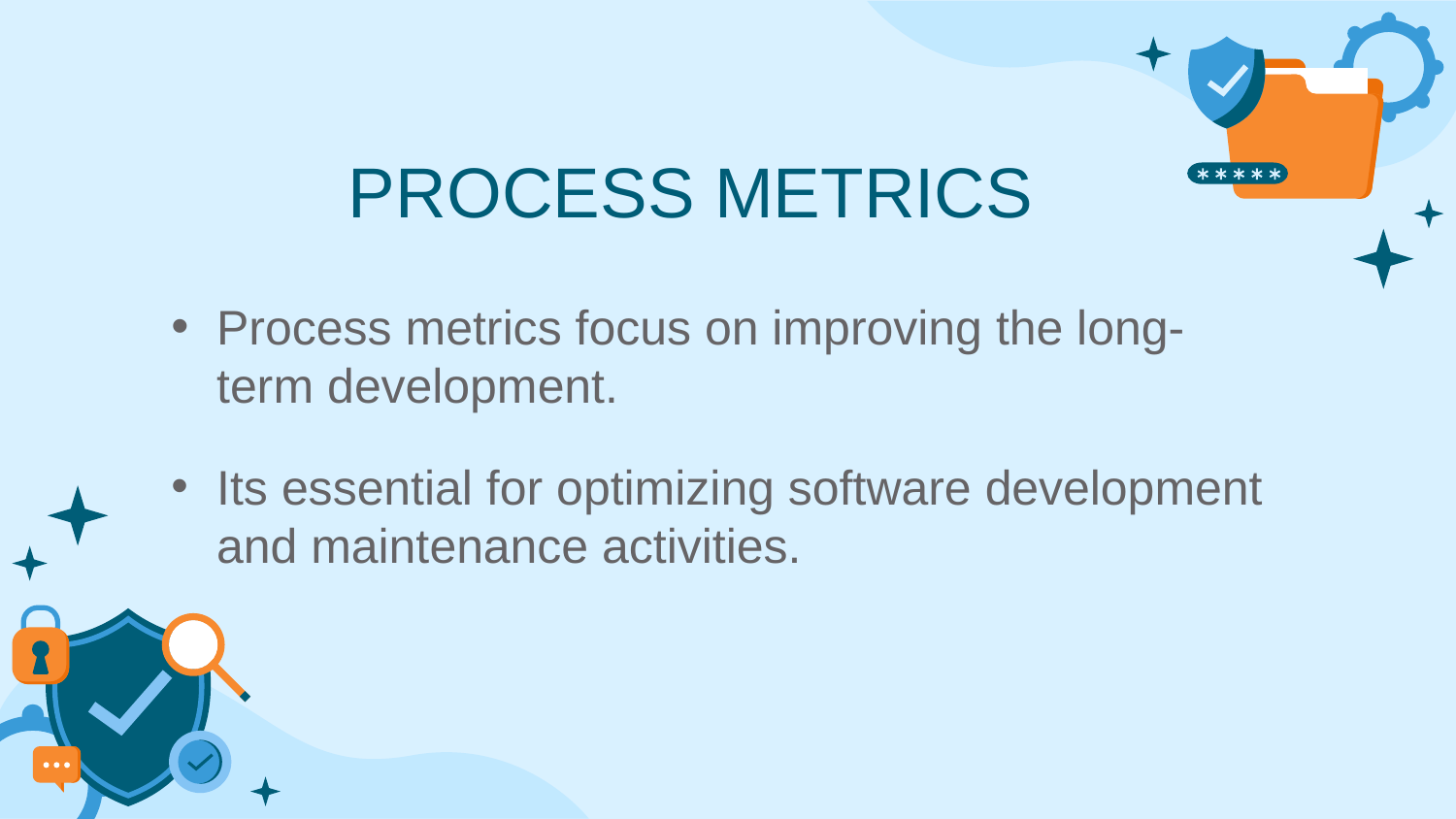

# PROCESS METRICS
Process metrics focus on improving the long-term development.

Its essential for optimizing software development and maintenance activities.